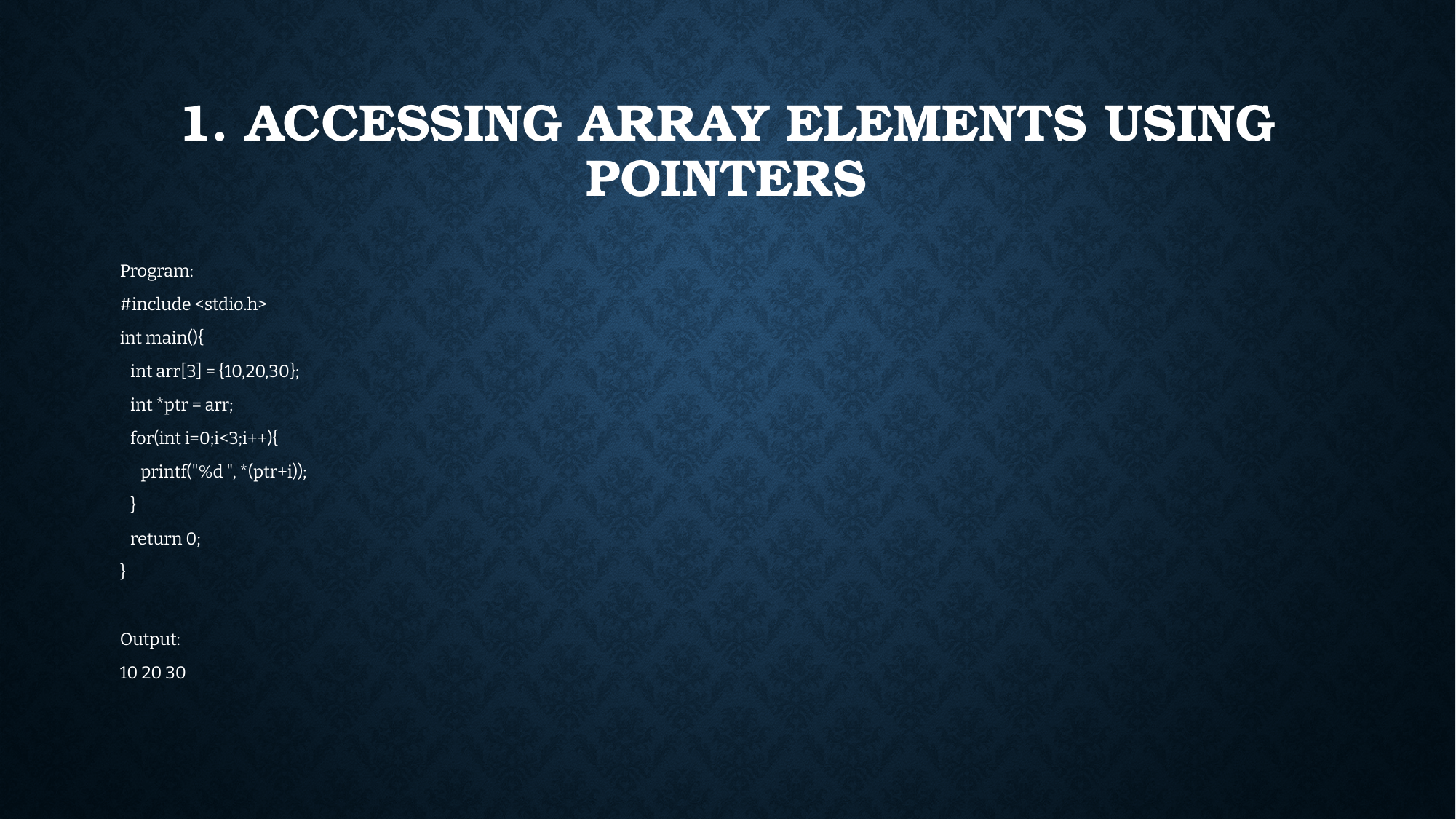

# 1. Accessing Array Elements using Pointers
Program:
#include <stdio.h>
int main(){
   int arr[3] = {10,20,30};
   int *ptr = arr;
   for(int i=0;i<3;i++){
      printf("%d ", *(ptr+i));
   }
   return 0;
}

Output:
10 20 30